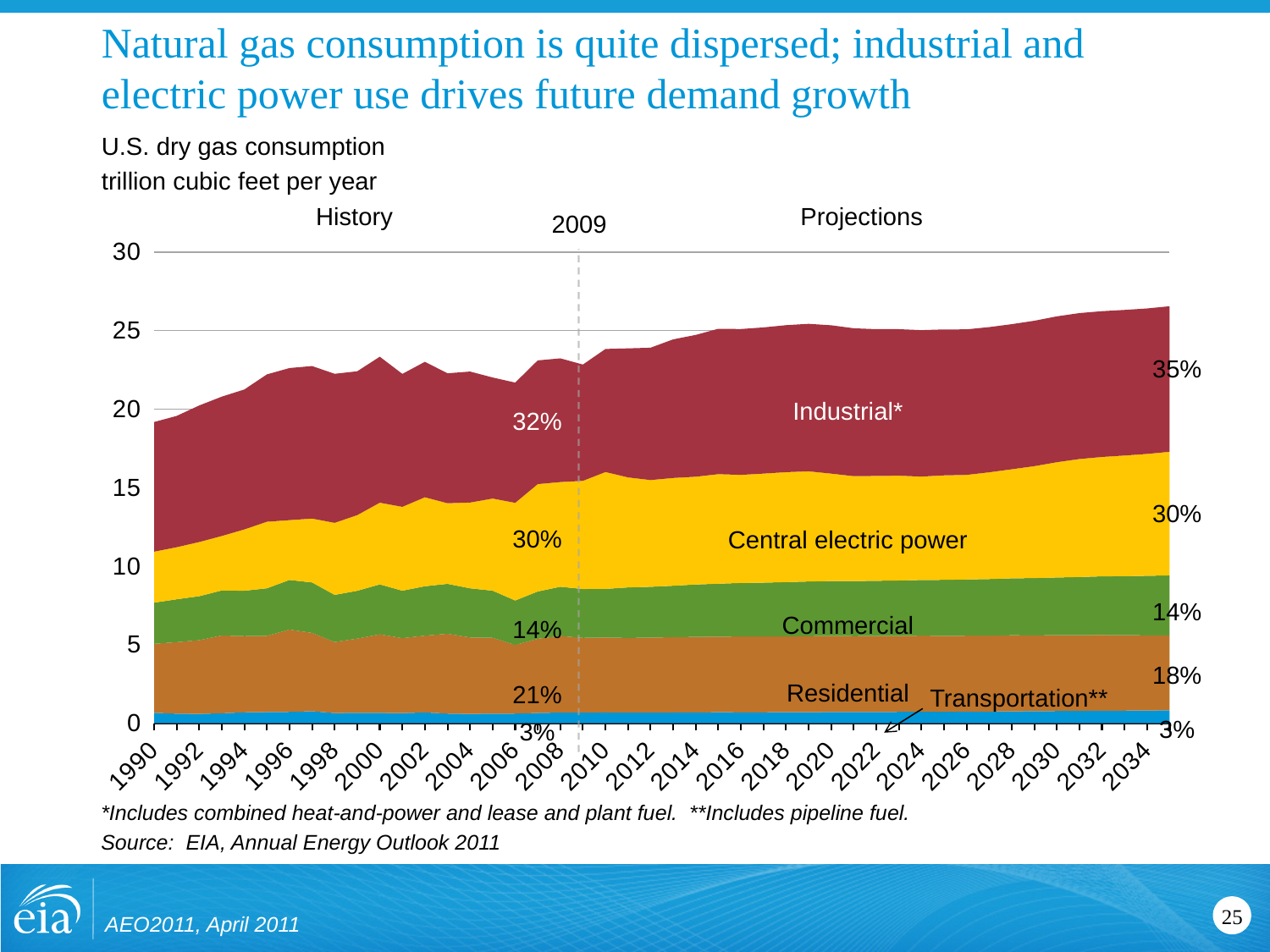

# Natural gas consumption is quite dispersed; industrial and electric power use drives future demand growth
U.S. dry gas consumption
trillion cubic feet per year
History
Projections
2009

### Chart

| Category | Transportation | Residential | Commercial | Electric Power | Industrial |
|---|---|---|---|---|---|
| 1990 | 0.660086 | 4.391324 | 2.622721 | 3.244619 | 8.254806 |
| 1991 | 0.6016720000000007 | 4.555659 | 2.7285810000000033 | 3.3159249999999987 | 8.360230000000007 |
| 1992 | 0.589822 | 4.690064999999994 | 2.8027509999999975 | 3.447871 | 8.697719 |
| 1993 | 0.6271679999999995 | 4.956445 | 2.861568999999997 | 3.4729819999999987 | 8.871678000000001 |
| 1994 | 0.6885689999999992 | 4.8477009999999945 | 2.895012999999997 | 3.902545999999997 | 8.913269 |
| 1995 | 0.70492 | 4.850317999999994 | 3.031076999999997 | 4.236526 | 9.384048000000003 |
| 1996 | 0.7175129999999991 | 5.241414 | 3.158243999999997 | 3.806900999999997 | 9.685008000000002 |
| 1997 | 0.7597980000000011 | 4.983772000000006 | 3.214912 | 4.064802999999995 | 9.714058 |
| 1998 | 0.6448180000000008 | 4.520276 | 2.9994909999999977 | 4.588284 | 9.493087000000003 |
| 1999 | 0.6569410000000013 | 4.725672 | 3.0446579999999988 | 4.819530999999994 | 9.158348 |
| 2000 | 0.654962 | 4.996179 | 3.1824689999999975 | 5.206324 | 9.293188 |
| 2001 | 0.6395000000000006 | 4.771340000000007 | 3.022712 | 5.342301 | 8.462771 |
| 2002 | 0.68187 | 4.888817999999994 | 3.14417 | 5.671897 | 8.620261999999999 |
| 2003 | 0.609763 | 5.079351 | 3.1794929999999977 | 5.135214999999994 | 8.272679 |
| 2004 | 0.586701 | 4.8687969999999945 | 3.128972 | 5.463763000000006 | 8.340741000000001 |
| 2005 | 0.60691 | 4.826774999999994 | 2.99892 | 5.869144999999994 | 7.708847 |
| 2006 | 0.607952 | 4.368465999999994 | 2.832029999999997 | 6.2220999999999975 | 7.654091999999995 |
| 2007 | 0.6460200000000009 | 4.7223579999999945 | 3.012903999999997 | 6.841408 | 7.874449 |
| 2008 | 0.6762129999999995 | 4.872106999999994 | 3.135851999999997 | 6.6683789999999945 | 7.874062 |
| 2009 | 0.6688680000000008 | 4.760647 | 3.113007 | 6.887906999999994 | 7.403654 |
| 2010 | 0.679380288347602 | 4.7720804214477495 | 3.0950152873992876 | 7.4447708129882795 | 7.83589112758636 |
| 2011 | 0.667048176750541 | 4.7576847076415945 | 3.21757841110229 | 7.006452083587656 | 8.21481382846832 |
| 2012 | 0.66839213296771 | 4.776043415069591 | 3.23787617683411 | 6.799126625061041 | 8.42522442340851 |
| 2013 | 0.6766322292387487 | 4.7918906211853 | 3.27914118766785 | 6.8669724464416495 | 8.822809457778941 |
| 2014 | 0.685186009854078 | 4.807466506958004 | 3.3337528705596875 | 6.868156433105464 | 9.024434566497803 |
| 2015 | 0.691152866929769 | 4.811552047729484 | 3.37543416023254 | 6.97618246078491 | 9.257977604866019 |
| 2016 | 0.6892474927008156 | 4.8294115066528285 | 3.406465530395507 | 6.88689804077148 | 9.28323245048523 |
| 2017 | 0.689990323036909 | 4.82104682922363 | 3.4332234859466597 | 6.946163654327395 | 9.305923223495478 |
| 2018 | 0.6950349137187006 | 4.82705879211426 | 3.45959687232971 | 7.00112962722778 | 9.35686075687409 |
| 2019 | 0.7011333741247645 | 4.83338022232056 | 3.4834718704223633 | 7.0193066596984846 | 9.38891911506653 |
| 2020 | 0.706000544130802 | 4.84672212600708 | 3.4944038391113277 | 6.844504356384272 | 9.44378852844238 |
| 2021 | 0.707453541457652 | 4.831448554992686 | 3.50420761108398 | 6.685601711273193 | 9.413208961486799 |
| 2022 | 0.712306015193462 | 4.832286834716795 | 3.51702642440796 | 6.6808180809021 | 9.34346580505371 |
| 2023 | 0.71795193105936 | 4.83373832702637 | 3.5318844318389875 | 6.67435550689696 | 9.32731103897094 |
| 2024 | 0.7222390323877338 | 4.846830368041984 | 3.54584717750549 | 6.589659690856936 | 9.32006692886353 |
| 2025 | 0.727592647075653 | 4.833856105804443 | 3.56114339828491 | 6.65561580657958 | 9.290928125381448 |
| 2026 | 0.733088672161104 | 4.8344326019287065 | 3.579899311065667 | 6.661940574645989 | 9.263529539108285 |
| 2027 | 0.7413274049758918 | 4.83333015441895 | 3.5995886325836177 | 6.798259735107426 | 9.24531900882721 |
| 2028 | 0.7510331273078926 | 4.844229698181152 | 3.62234330177307 | 6.9488949775695765 | 9.237293004989619 |
| 2029 | 0.761444225907326 | 4.827693462371832 | 3.6492981910705597 | 7.12600946426392 | 9.257501959800733 |
| 2030 | 0.7726732045412079 | 4.8239612579345685 | 3.6775617599487327 | 7.34223461151123 | 9.28466963768006 |
| 2031 | 0.782242760062217 | 4.817615032196034 | 3.7062373161315927 | 7.514254570007309 | 9.289857268333428 |
| 2032 | 0.790710255503654 | 4.820384979248038 | 3.7340824604034397 | 7.604624271392814 | 9.28029787540435 |
| 2033 | 0.798107445240021 | 4.79563236236572 | 3.76161670684814 | 7.686432838439934 | 9.268801927566518 |
| 2034 | 0.806096315383911 | 4.78506565093994 | 3.78910803794861 | 7.763323783874521 | 9.26160073280335 |
| 2035 | 0.815444305539132 | 4.775648593902598 | 3.81539821624756 | 7.87570858001709 | 9.264850139617922 |
35%
Industrial*
32%
30%
30%
Central electric power
14%
14%
Commercial
18%
21%
Residential
Transportation**
3%
3%
*Includes combined heat-and-power and lease and plant fuel.  **Includes pipeline fuel.
Source:  EIA, Annual Energy Outlook 2011
AEO2011, April 2011
25